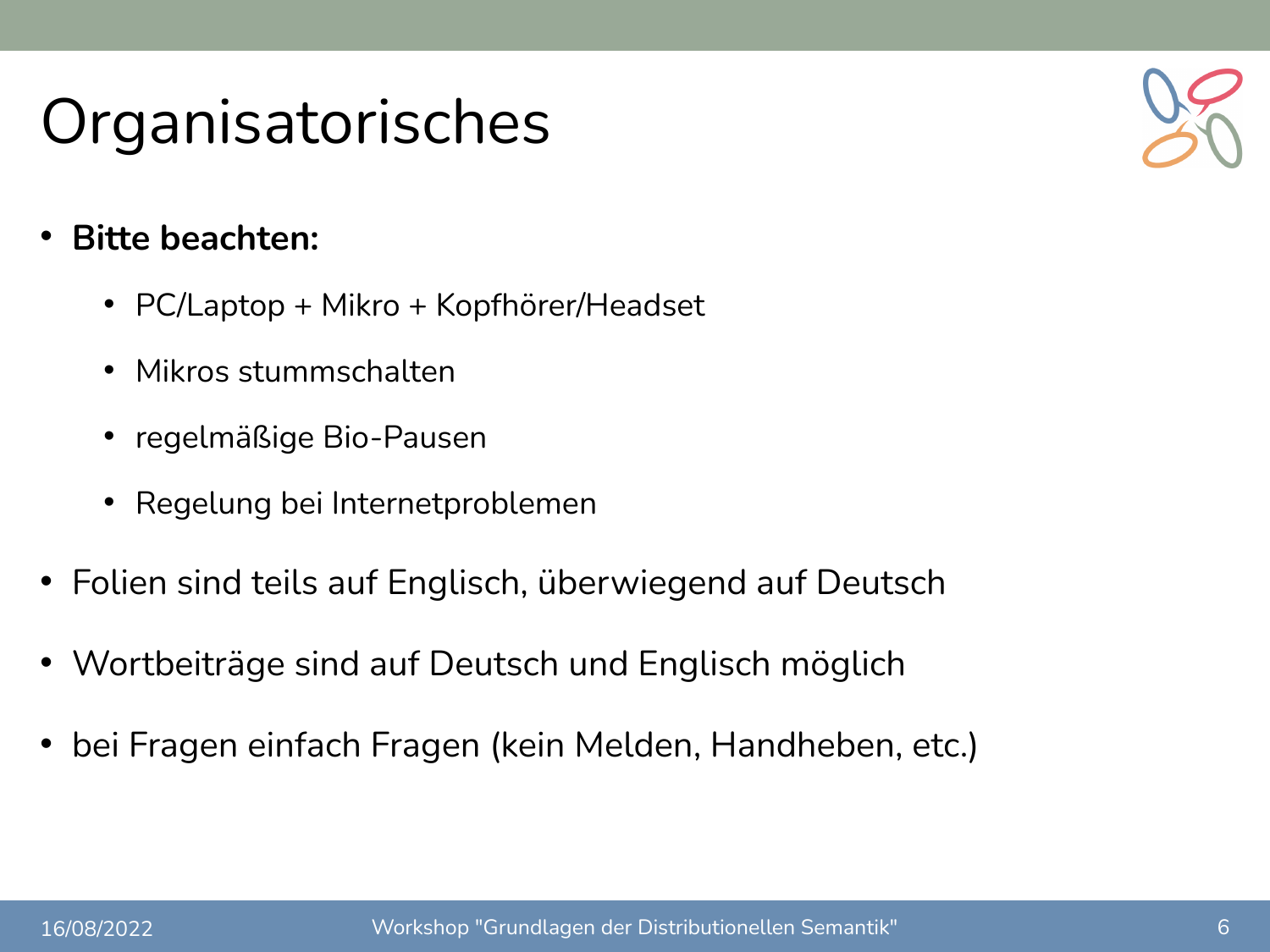

# Organisatorisches
Bitte beachten:
PC/Laptop + Mikro + Kopfhörer/Headset
Mikros stummschalten
regelmäßige Bio-Pausen
Regelung bei Internetproblemen
Folien sind teils auf Englisch, überwiegend auf Deutsch
Wortbeiträge sind auf Deutsch und Englisch möglich
bei Fragen einfach Fragen (kein Melden, Handheben, etc.)
16/08/2022
Workshop "Grundlagen der Distributionellen Semantik"
6